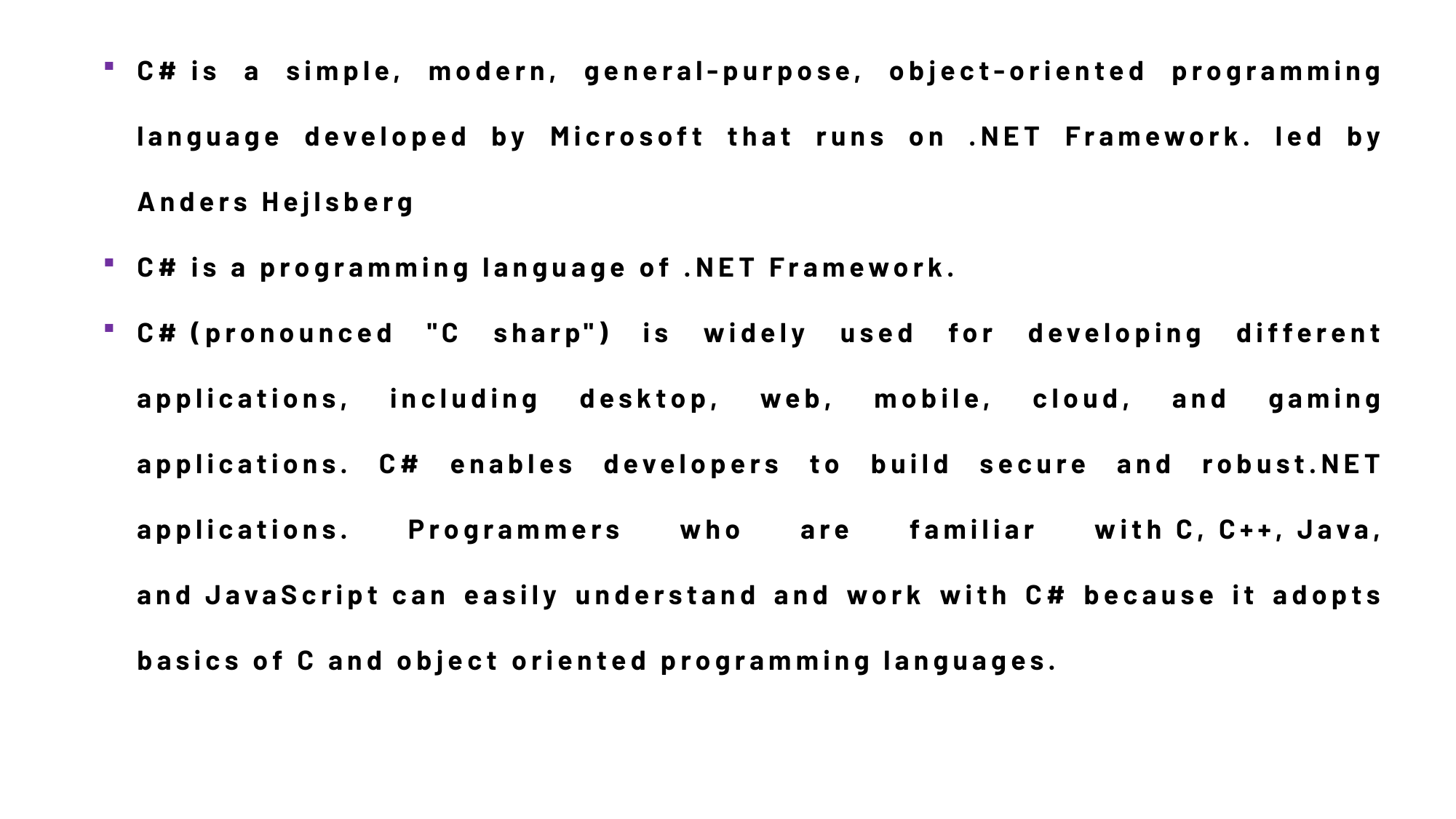

C# is a simple, modern, general-purpose, object-oriented programming language developed by Microsoft that runs on .NET Framework. led by Anders Hejlsberg
C# is a programming language of .NET Framework.
C# (pronounced "C sharp") is widely used for developing different applications, including desktop, web, mobile, cloud, and gaming applications. C# enables developers to build secure and robust.NET applications. Programmers who are familiar with C, C++, Java, and JavaScript can easily understand and work with C# because it adopts basics of C and object oriented programming languages.